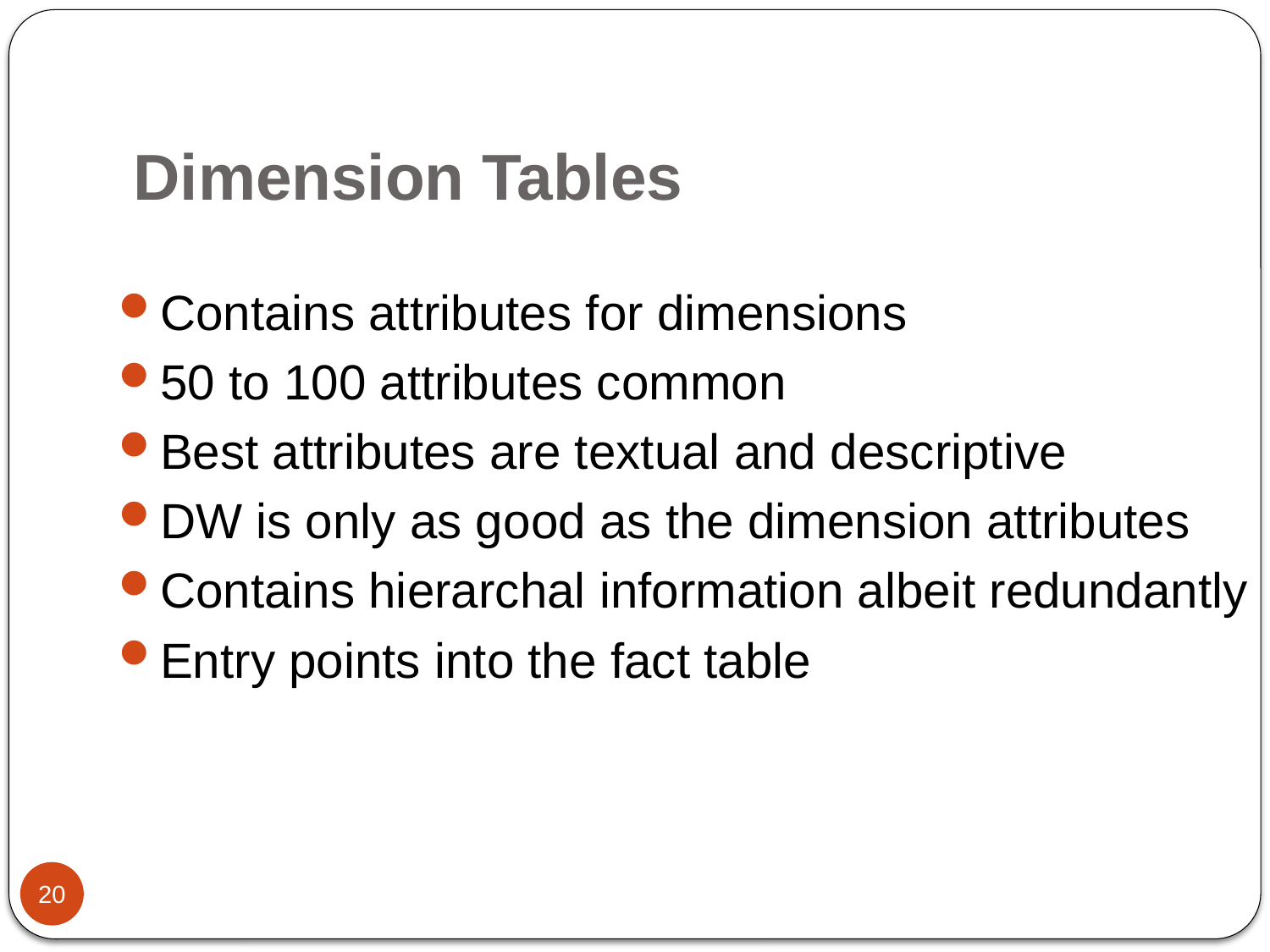

# Dimension Tables
Contains attributes for dimensions
50 to 100 attributes common
Best attributes are textual and descriptive
DW is only as good as the dimension attributes
Contains hierarchal information albeit redundantly
Entry points into the fact table

20